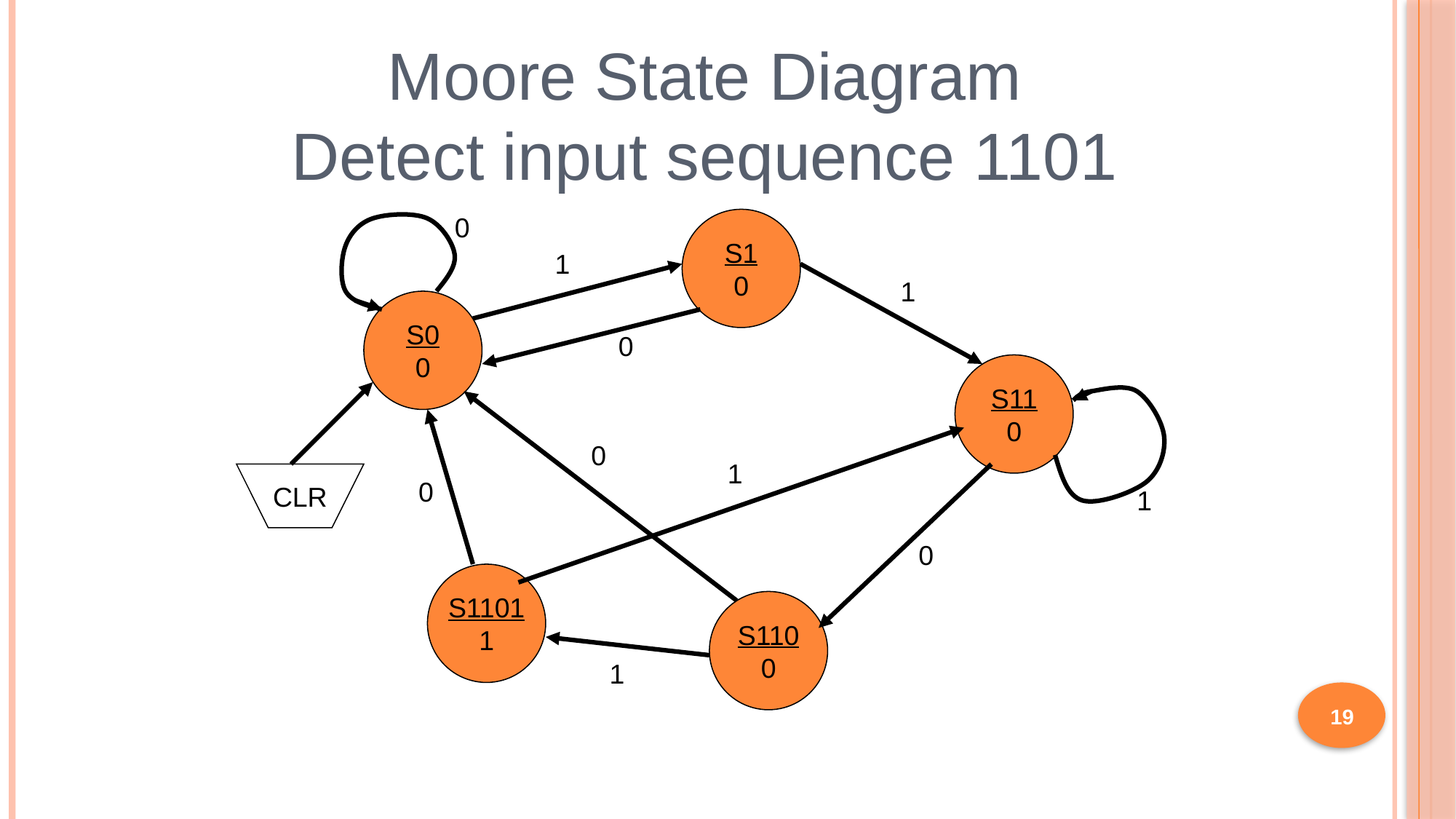

Moore State Diagram
Detect input sequence 1101
0

S1
0
1

1
S0
0

0
S11
0

CLR

1

0

0

1

0
S1101
1
S110
0

1
19